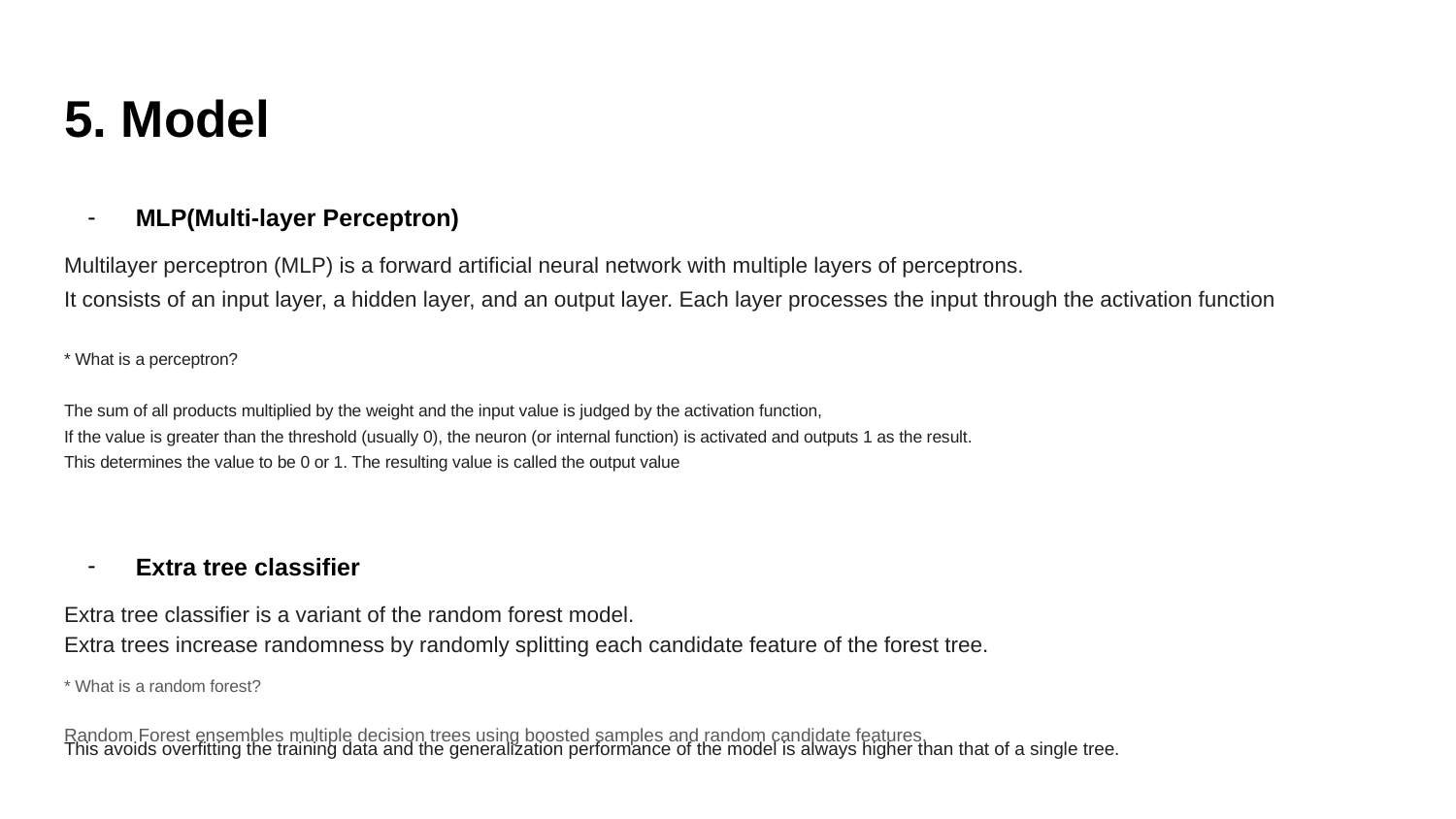

# 5. Model
MLP(Multi-layer Perceptron)
Multilayer perceptron (MLP) is a forward artificial neural network with multiple layers of perceptrons.
It consists of an input layer, a hidden layer, and an output layer. Each layer processes the input through the activation function

* What is a perceptron?

The sum of all products multiplied by the weight and the input value is judged by the activation function,
If the value is greater than the threshold (usually 0), the neuron (or internal function) is activated and outputs 1 as the result.
This determines the value to be 0 or 1. The resulting value is called the output value

Extra tree classifier
Extra tree classifier is a variant of the random forest model.
Extra trees increase randomness by randomly splitting each candidate feature of the forest tree.
* What is a random forest?

Random Forest ensembles multiple decision trees using boosted samples and random candidate features.
This avoids overfitting the training data and the generalization performance of the model is always higher than that of a single tree.